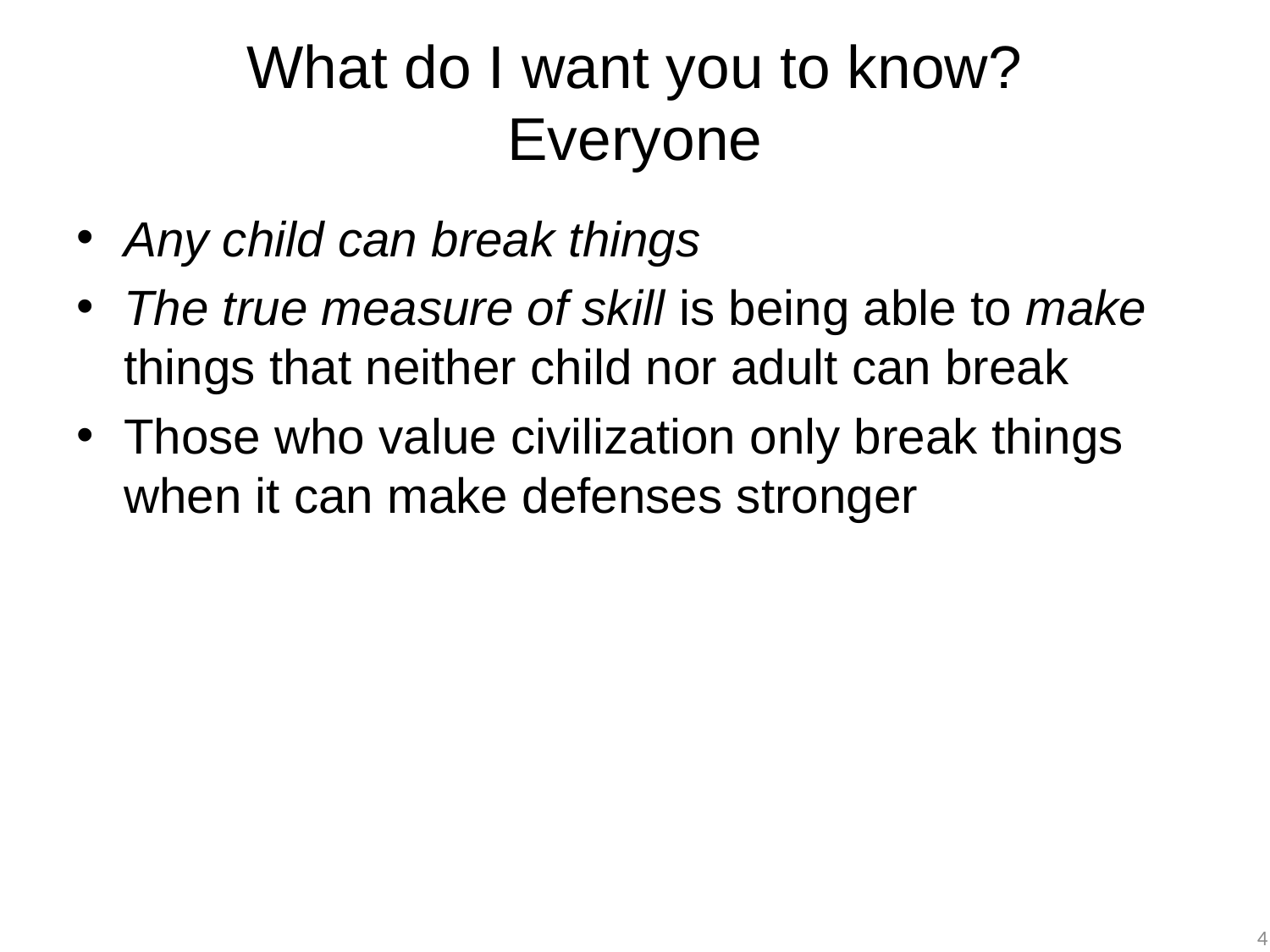

# What do I want you to know? Everyone
Any child can break things
The true measure of skill is being able to make things that neither child nor adult can break
Those who value civilization only break things when it can make defenses stronger
4